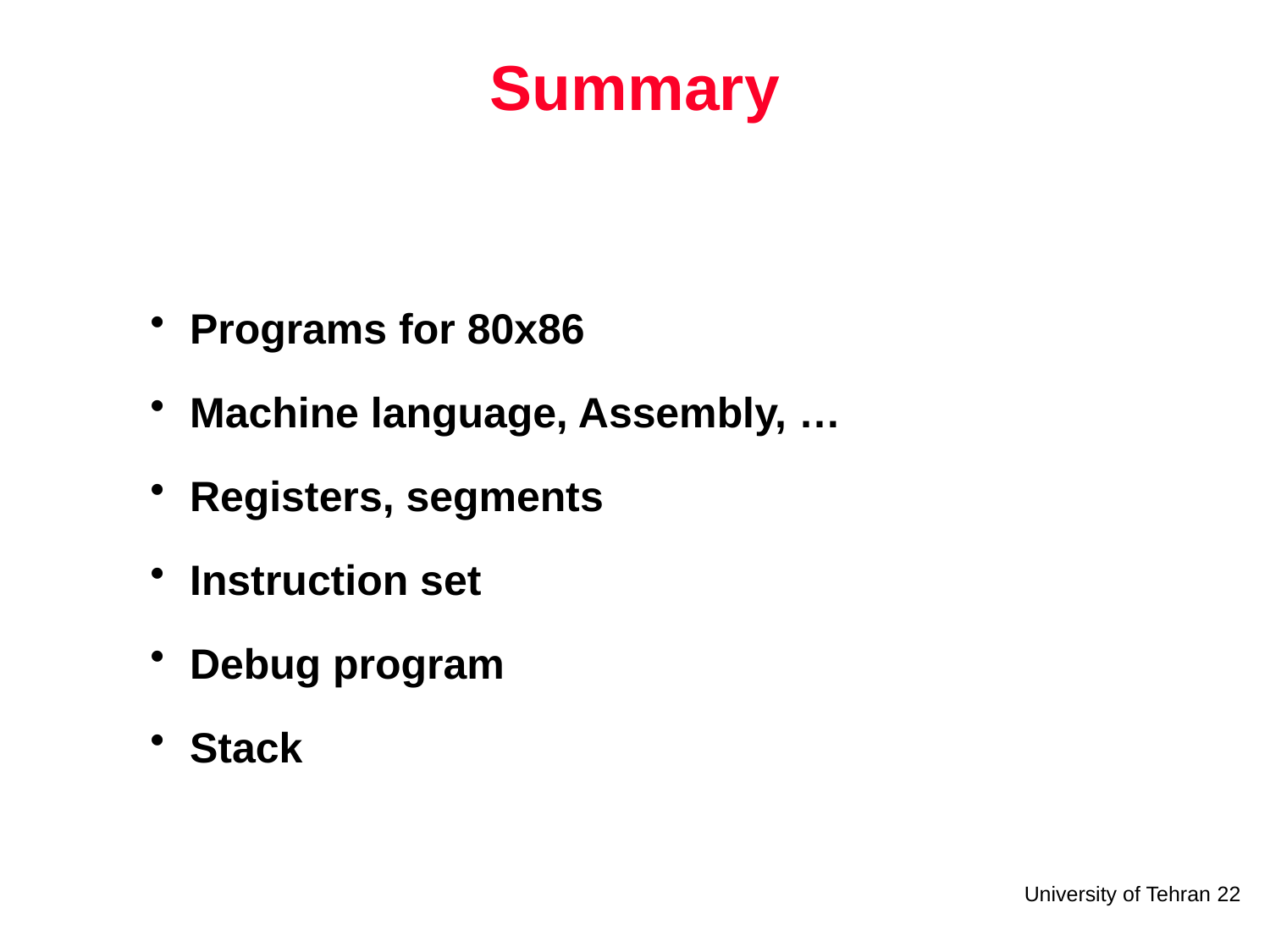

# Summary
Programs for 80x86
Machine language, Assembly, …
Registers, segments
Instruction set
Debug program
Stack